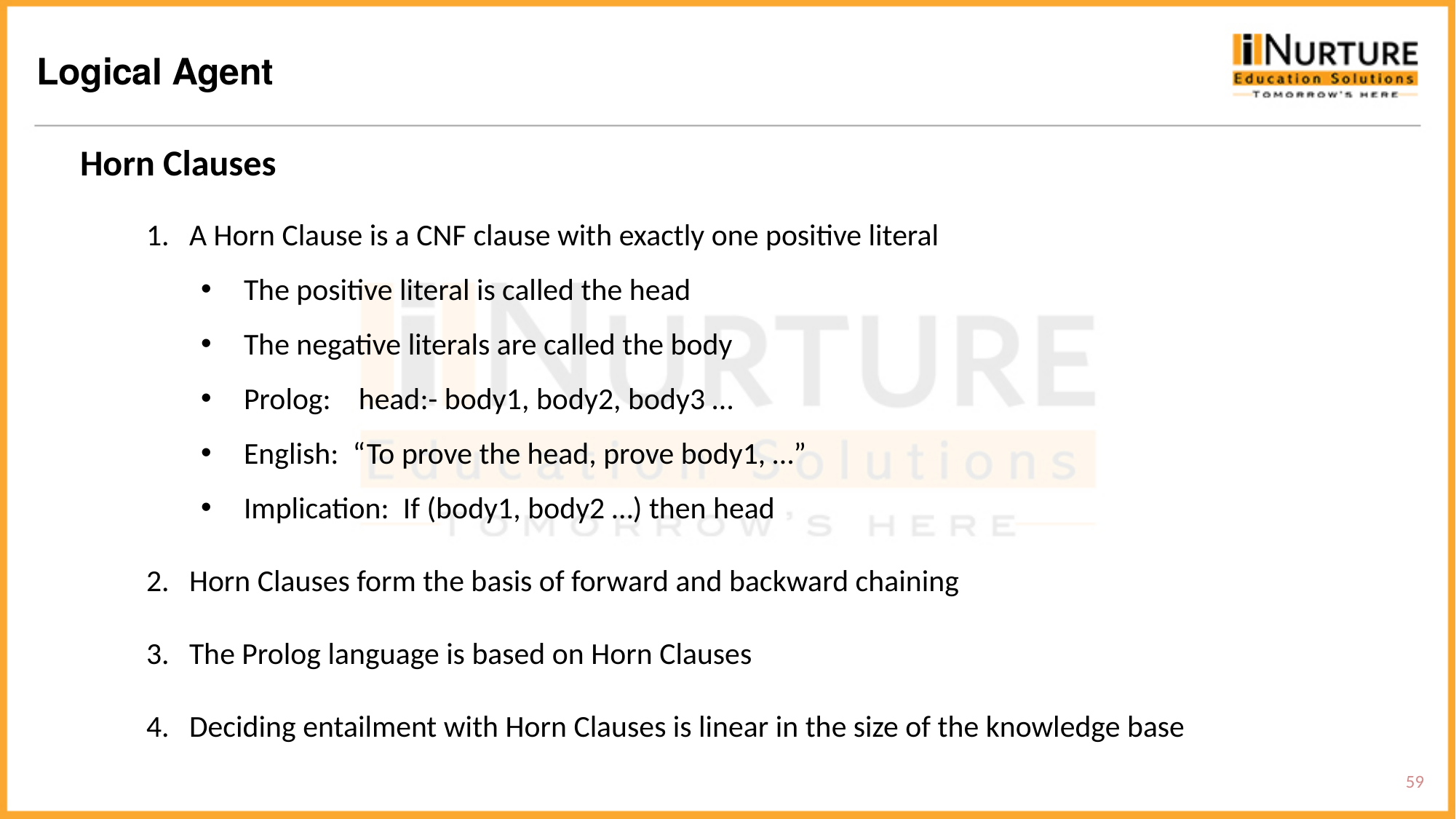

Logical Agent
Horn Clauses

A Horn Clause is a CNF clause with exactly one positive literal
The positive literal is called the head
The negative literals are called the body
Prolog:    head:- body1, body2, body3 …
English:  “To prove the head, prove body1, …”
Implication:  If (body1, body2 …) then head

Horn Clauses form the basis of forward and backward chaining

The Prolog language is based on Horn Clauses

Deciding entailment with Horn Clauses is linear in the size of the knowledge base
59